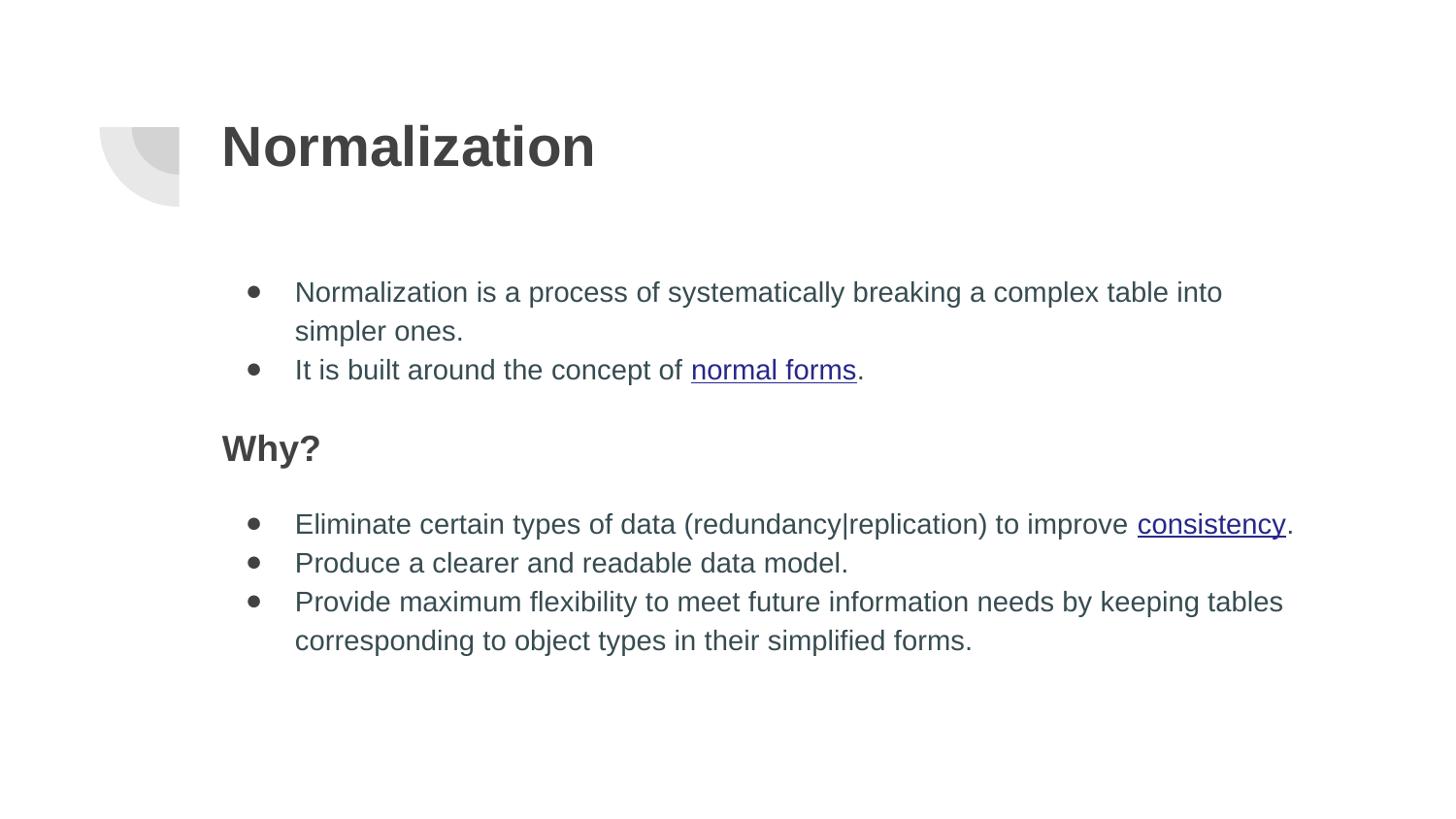

# Normalization

Normalization is a process of systematically breaking a complex table into simpler ones.
It is built around the concept of normal forms.
Why?
Eliminate certain types of data (redundancy|replication) to improve consistency.
Produce a clearer and readable data model.
Provide maximum flexibility to meet future information needs by keeping tables corresponding to object types in their simplified forms.